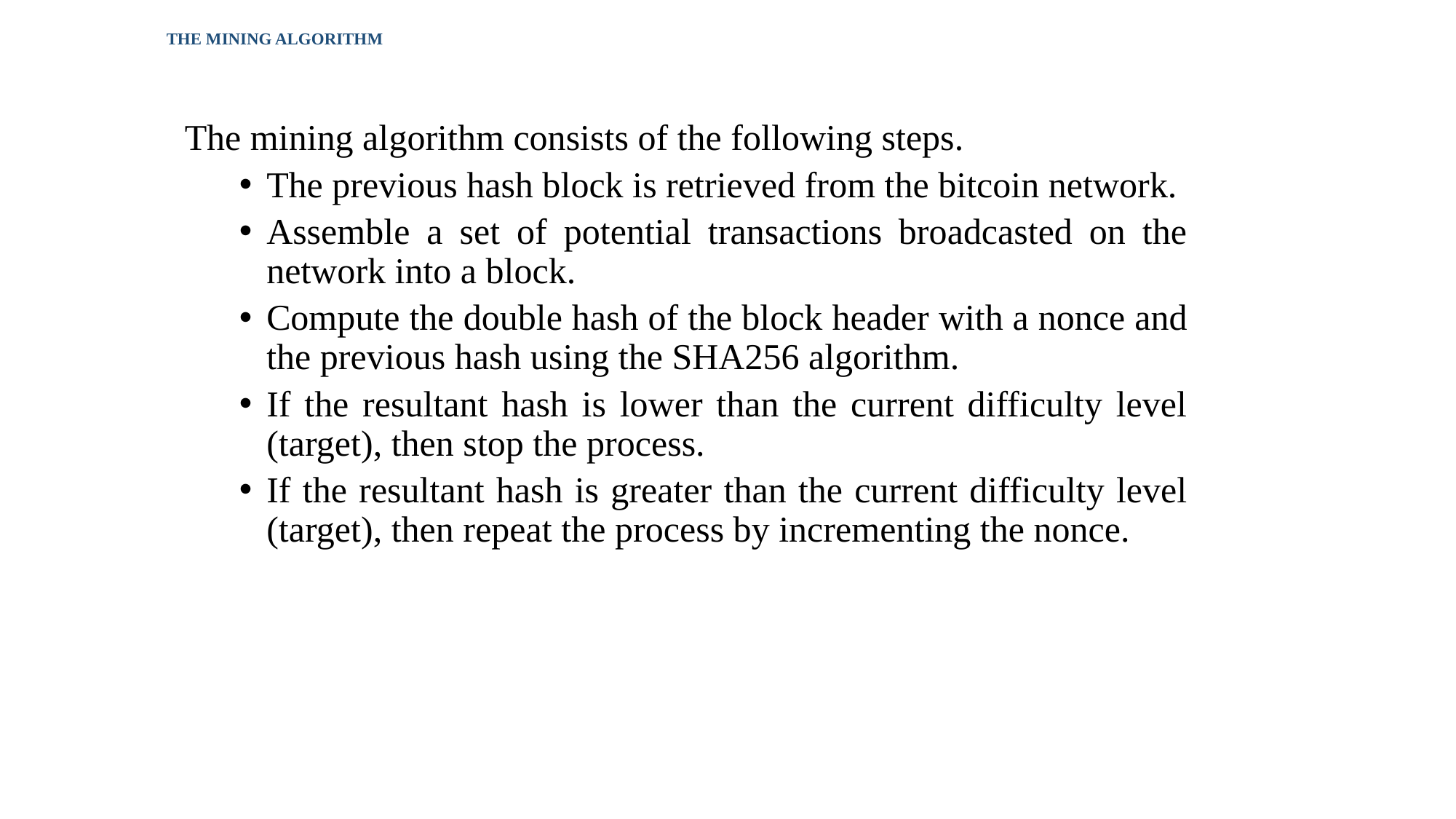

# THE MINING ALGORITHM
The mining algorithm consists of the following steps.
The previous hash block is retrieved from the bitcoin network.
Assemble a set of potential transactions broadcasted on the network into a block.
Compute the double hash of the block header with a nonce and the previous hash using the SHA256 algorithm.
If the resultant hash is lower than the current difficulty level (target), then stop the process.
If the resultant hash is greater than the current difficulty level (target), then repeat the process by incrementing the nonce.